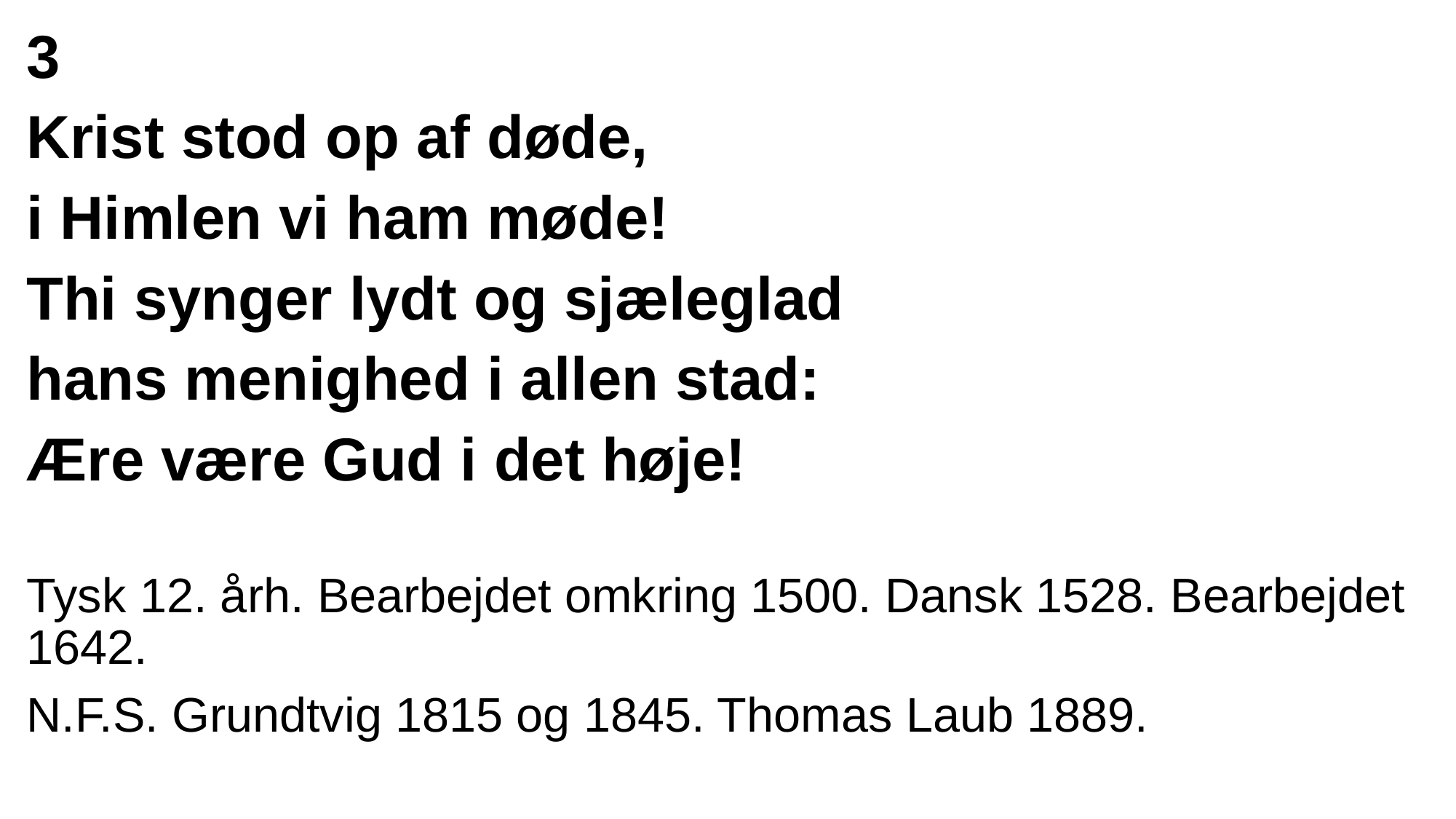

#
3
Krist stod op af døde,
i Himlen vi ham møde!
Thi synger lydt og sjæleglad
hans menighed i allen stad:
Ære være Gud i det høje!

Tysk 12. årh. Bearbejdet omkring 1500. Dansk 1528. Bearbejdet 1642.
N.F.S. Grundtvig 1815 og 1845. Thomas Laub 1889.